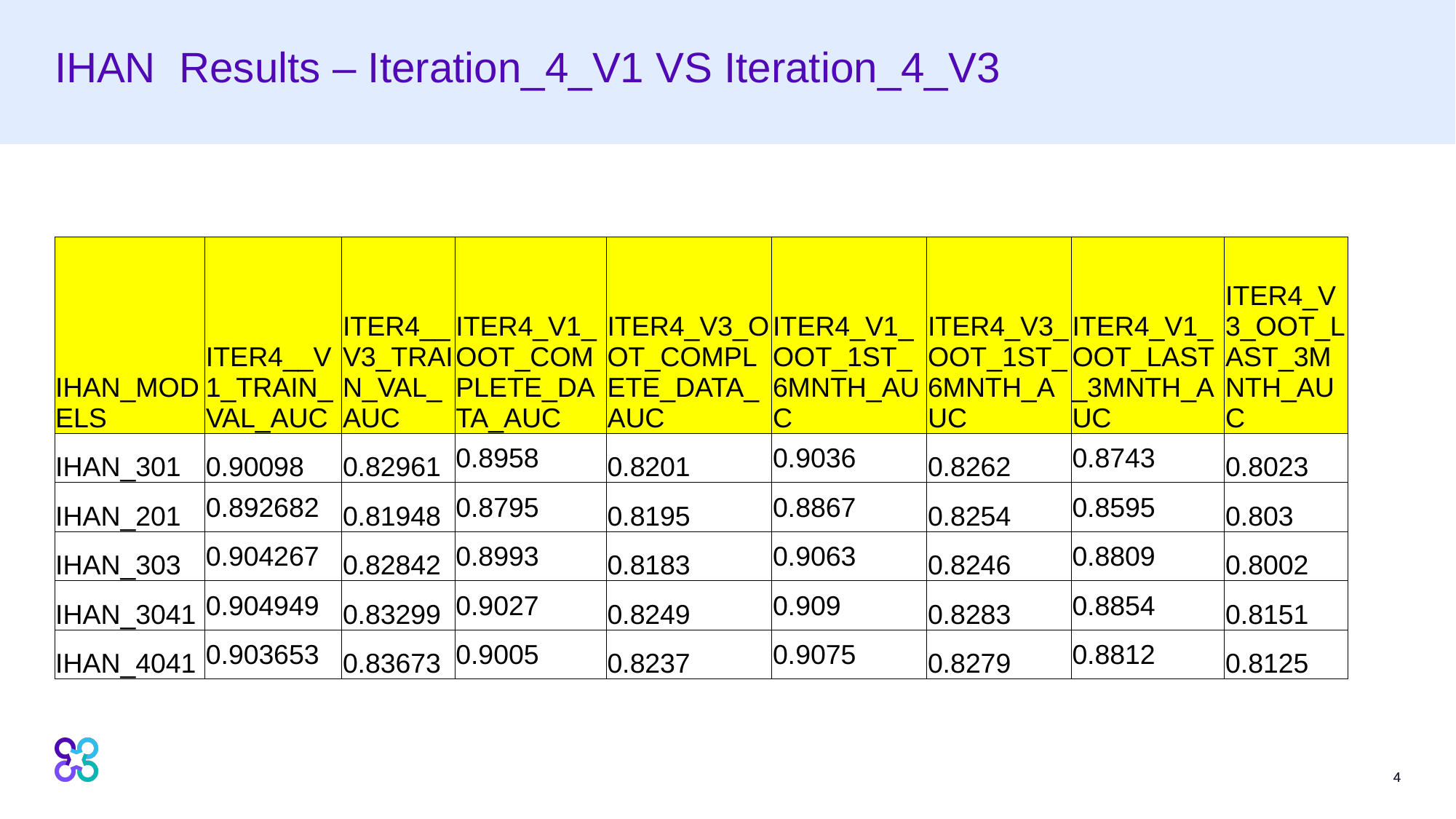

# IHAN  Results – Iteration_4_V1 VS Iteration_4_V3
| IHAN\_MODELS | ITER4\_\_V1\_TRAIN\_VAL\_AUC | ITER4\_\_V3\_TRAIN\_VAL\_AUC | ITER4\_V1\_OOT\_COMPLETE\_DATA\_AUC | ITER4\_V3\_OOT\_COMPLETE\_DATA\_AUC | ITER4\_V1\_OOT\_1ST\_6MNTH\_AUC | ITER4\_V3\_OOT\_1ST\_6MNTH\_AUC | ITER4\_V1\_OOT\_LAST\_3MNTH\_AUC | ITER4\_V3\_OOT\_LAST\_3MNTH\_AUC |
| --- | --- | --- | --- | --- | --- | --- | --- | --- |
| IHAN\_301 | 0.90098 | 0.82961 | 0.8958 | 0.8201 | 0.9036 | 0.8262 | 0.8743 | 0.8023 |
| IHAN\_201 | 0.892682 | 0.81948 | 0.8795 | 0.8195 | 0.8867 | 0.8254 | 0.8595 | 0.803 |
| IHAN\_303 | 0.904267 | 0.82842 | 0.8993 | 0.8183 | 0.9063 | 0.8246 | 0.8809 | 0.8002 |
| IHAN\_3041 | 0.904949 | 0.83299 | 0.9027 | 0.8249 | 0.909 | 0.8283 | 0.8854 | 0.8151 |
| IHAN\_4041 | 0.903653 | 0.83673 | 0.9005 | 0.8237 | 0.9075 | 0.8279 | 0.8812 | 0.8125 |